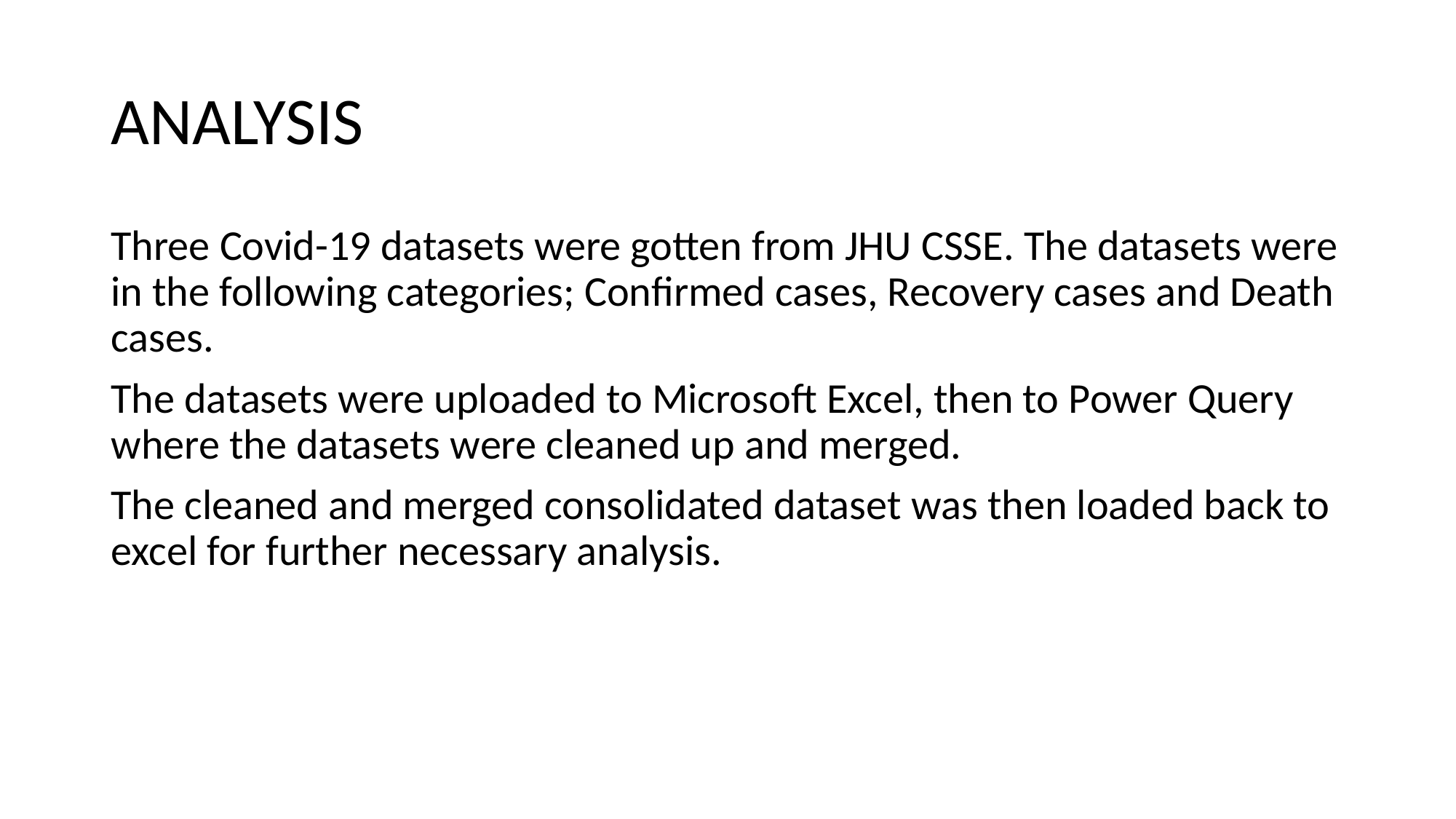

# ANALYSIS
Three Covid-19 datasets were gotten from JHU CSSE. The datasets were in the following categories; Confirmed cases, Recovery cases and Death cases.
The datasets were uploaded to Microsoft Excel, then to Power Query where the datasets were cleaned up and merged.
The cleaned and merged consolidated dataset was then loaded back to excel for further necessary analysis.